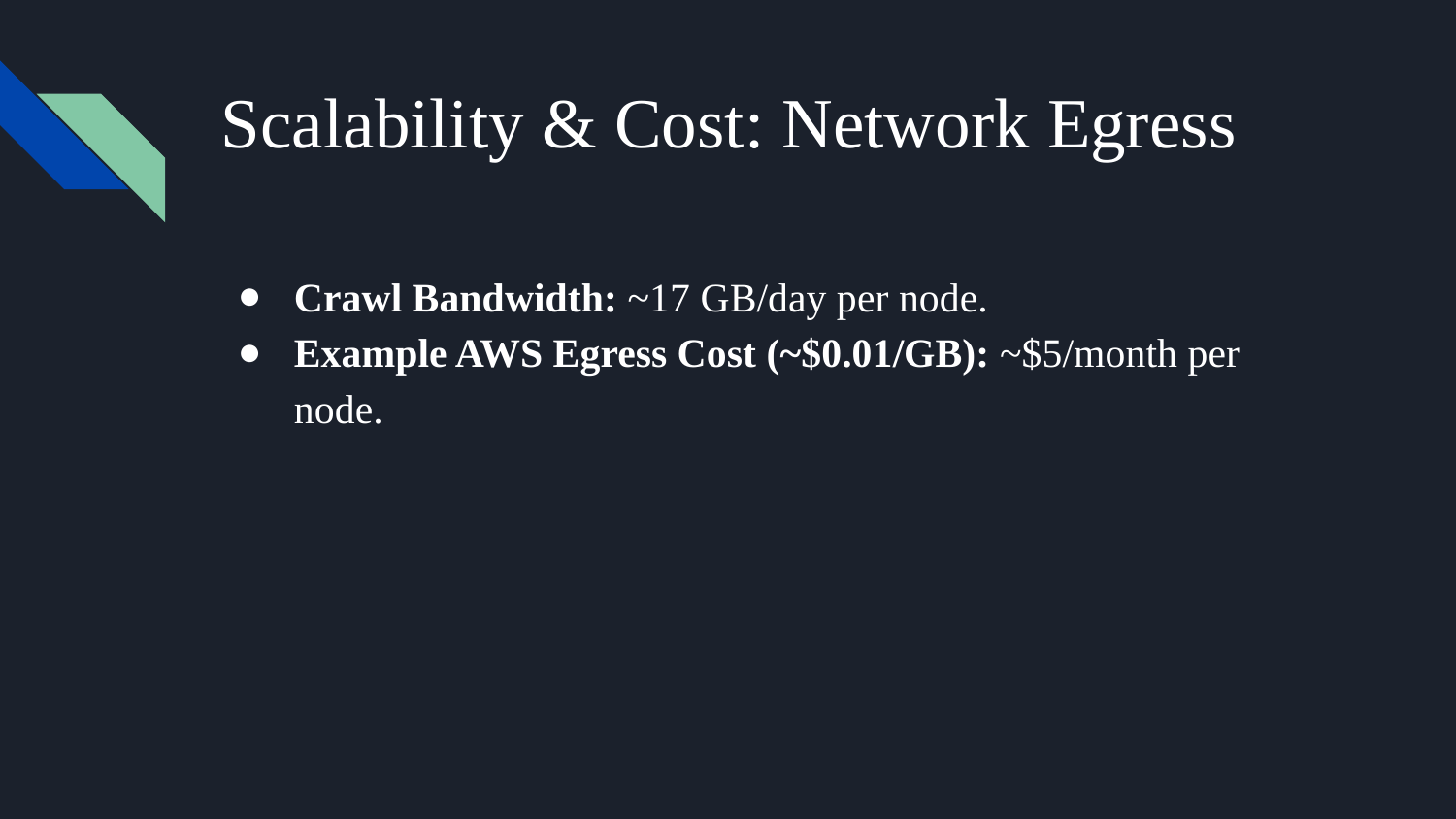

# Scalability & Cost: Network Egress
Crawl Bandwidth: ~17 GB/day per node.
Example AWS Egress Cost (~$0.01/GB): ~$5/month per node.